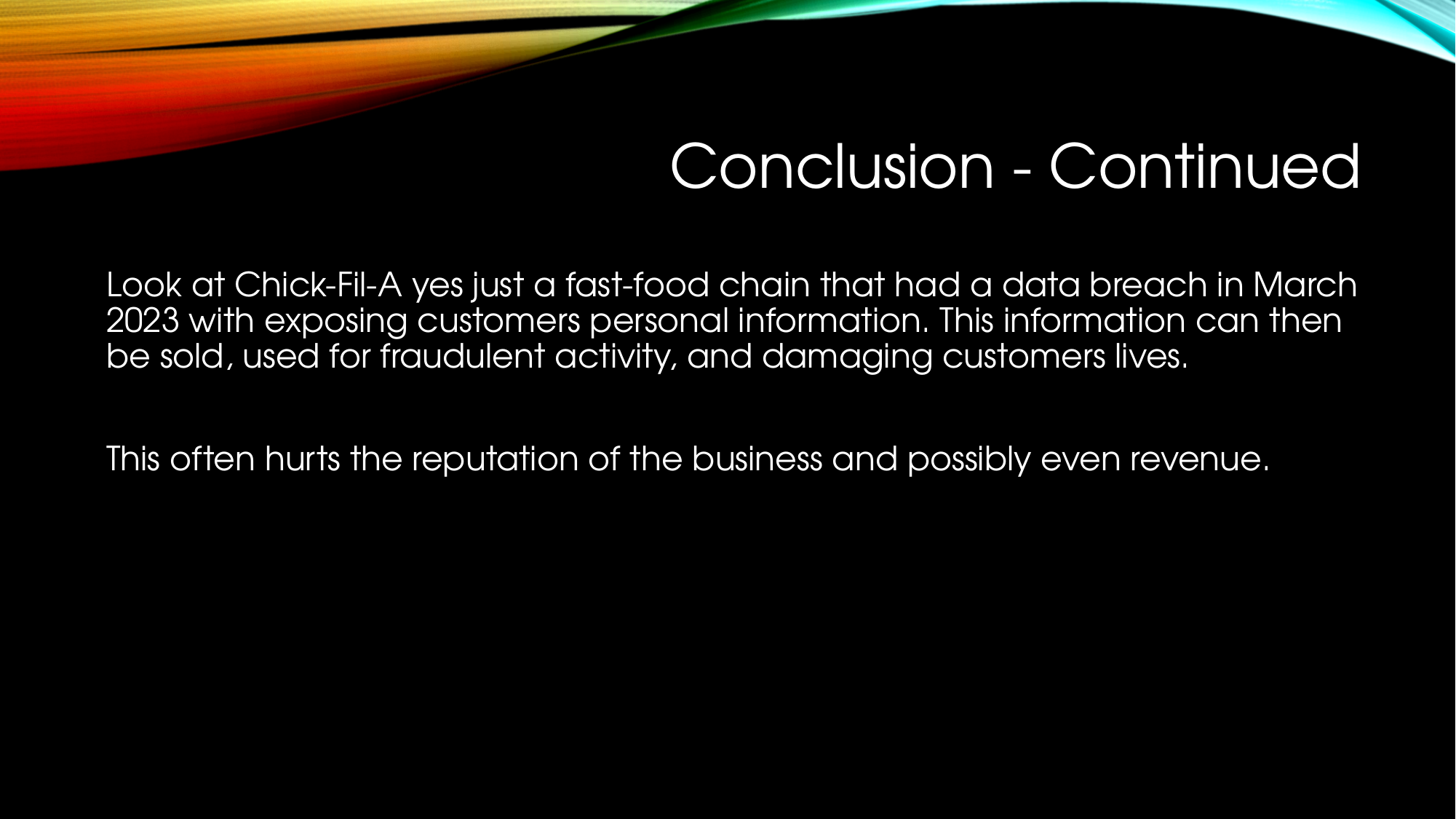

# Conclusion - Continued
Look at Chick-Fil-A yes just a fast-food chain that had a data breach in March 2023 with exposing customers personal information. This information can then be sold, used for fraudulent activity, and damaging customers lives.

This often hurts the reputation of the business and possibly even revenue.